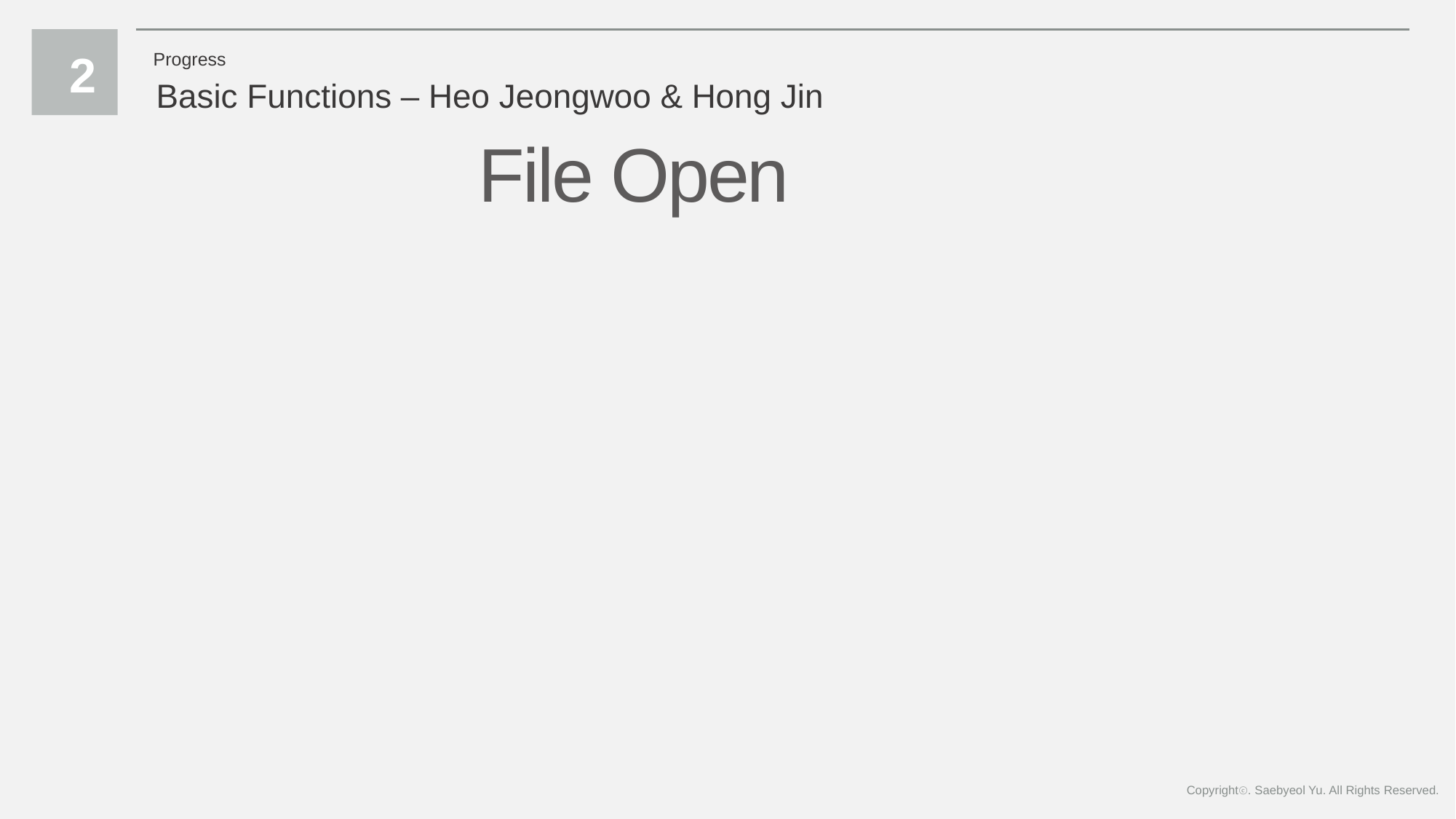

2
Progress
Basic Functions – Heo Jeongwoo & Hong Jin
File Open